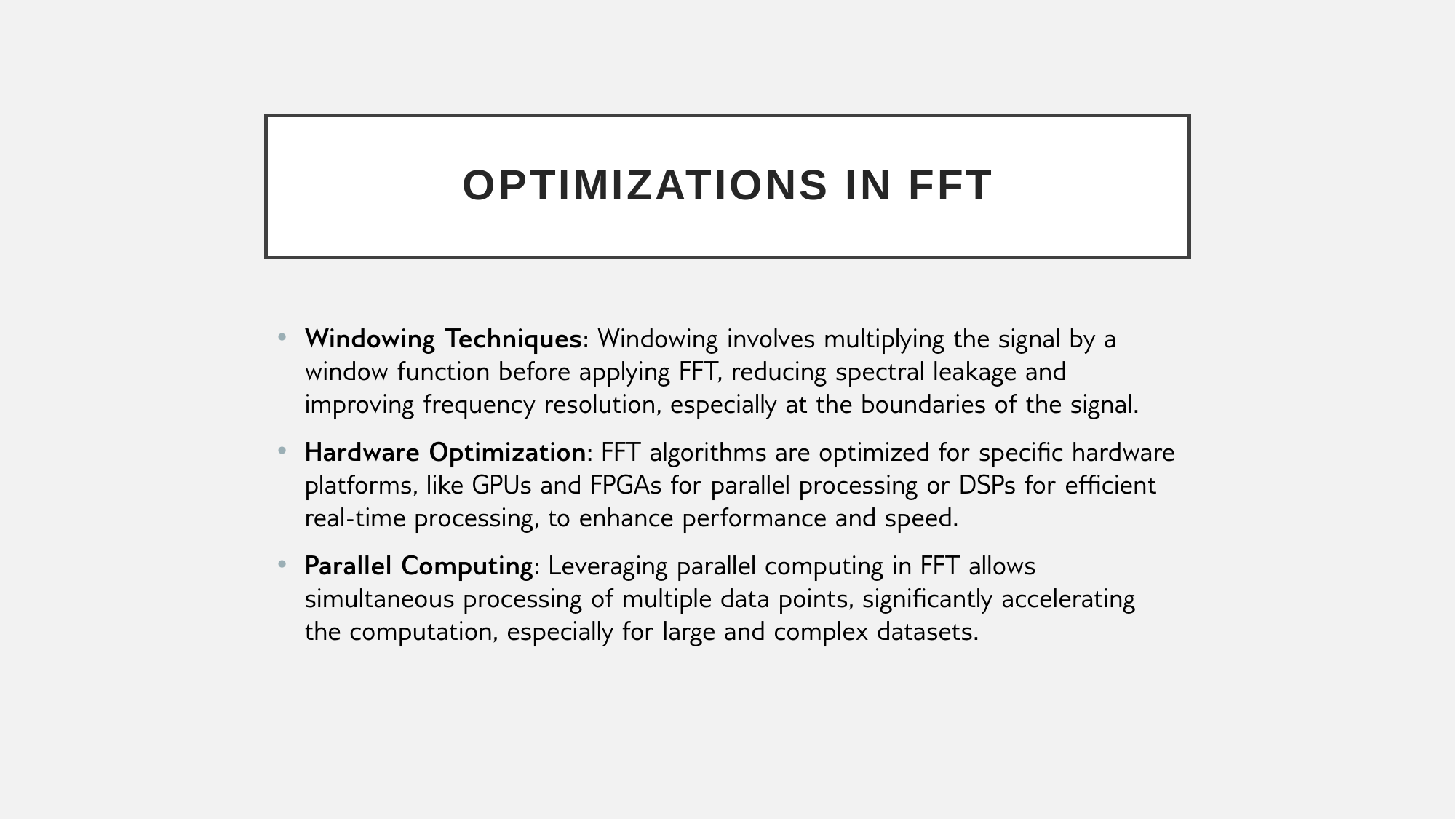

# Optimizations in FFT
Windowing Techniques: Windowing involves multiplying the signal by a window function before applying FFT, reducing spectral leakage and improving frequency resolution, especially at the boundaries of the signal.
Hardware Optimization: FFT algorithms are optimized for specific hardware platforms, like GPUs and FPGAs for parallel processing or DSPs for efficient real-time processing, to enhance performance and speed.
Parallel Computing: Leveraging parallel computing in FFT allows simultaneous processing of multiple data points, significantly accelerating the computation, especially for large and complex datasets.